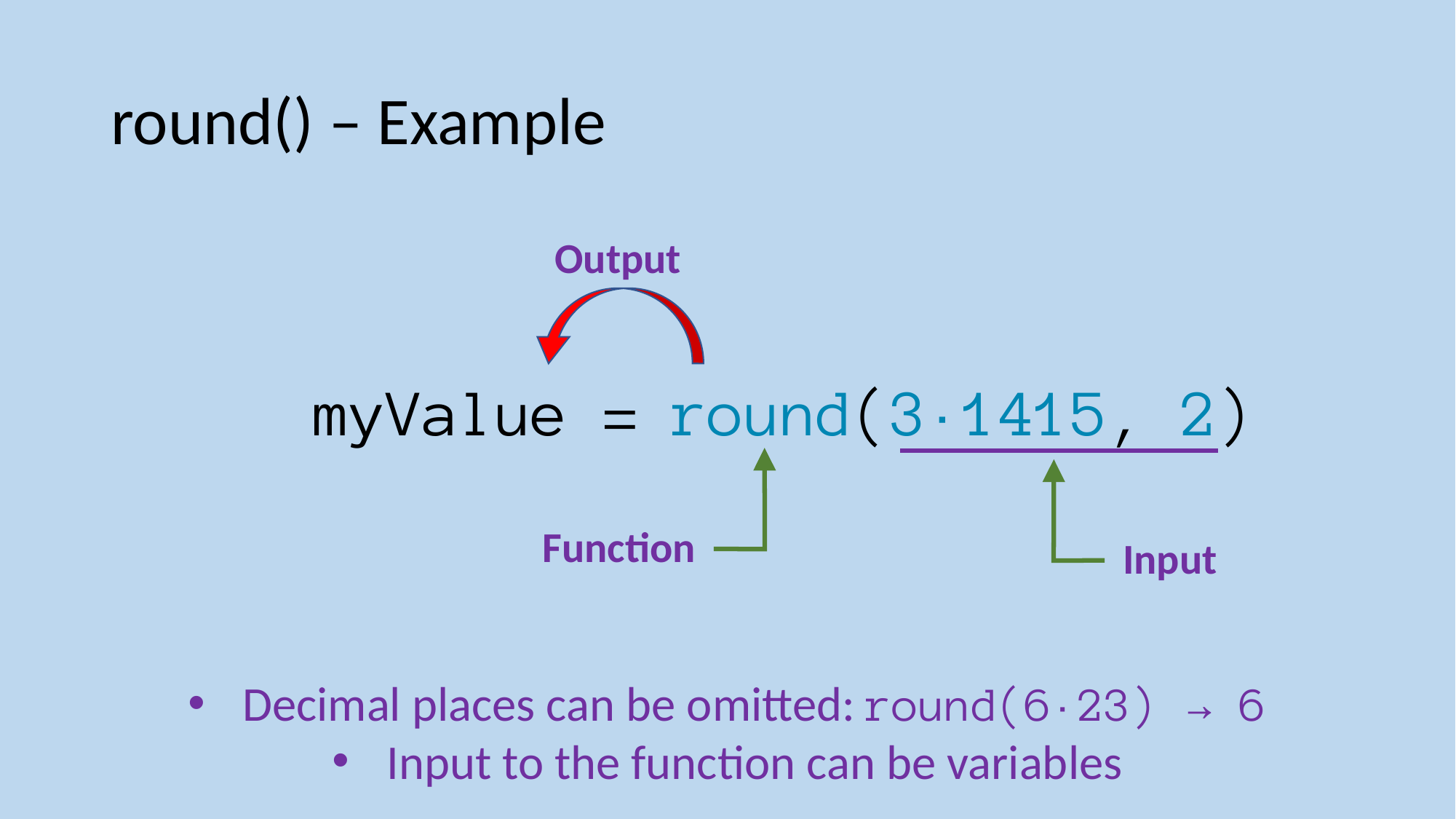

# round() – Example
Output

round(3·1415, 2)
myValue =
Function
Input
Decimal places can be omitted: round(6·23) → 6
Input to the function can be variables